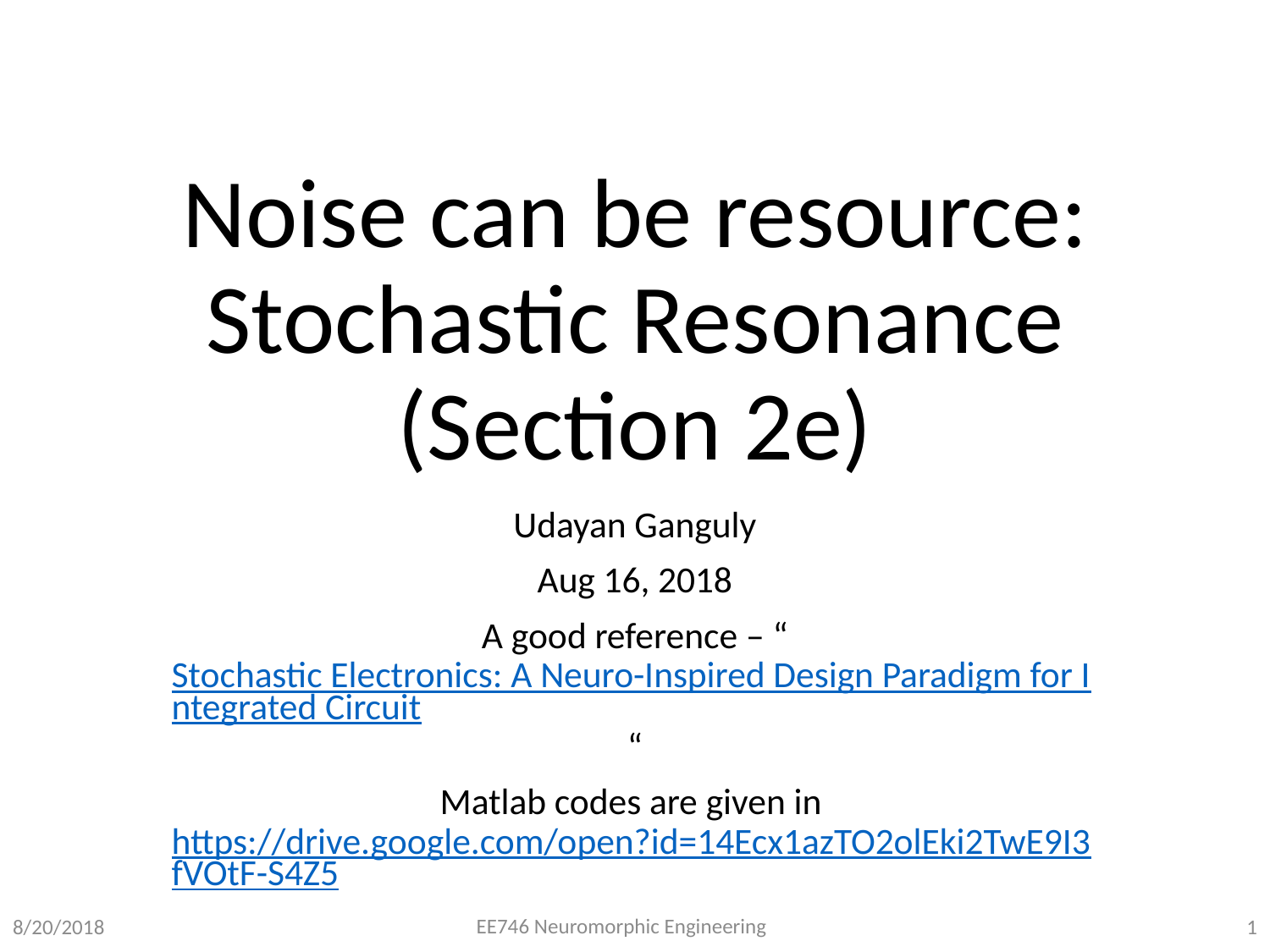

# Noise can be resource: Stochastic Resonance (Section 2e)
Udayan Ganguly
Aug 16, 2018
A good reference – “Stochastic Electronics: A Neuro-Inspired Design Paradigm for Integrated Circuit“
Matlab codes are given in https://drive.google.com/open?id=14Ecx1azTO2olEki2TwE9I3fVOtF-S4Z5

EE746 Neuromorphic Engineering
1
8/20/2018